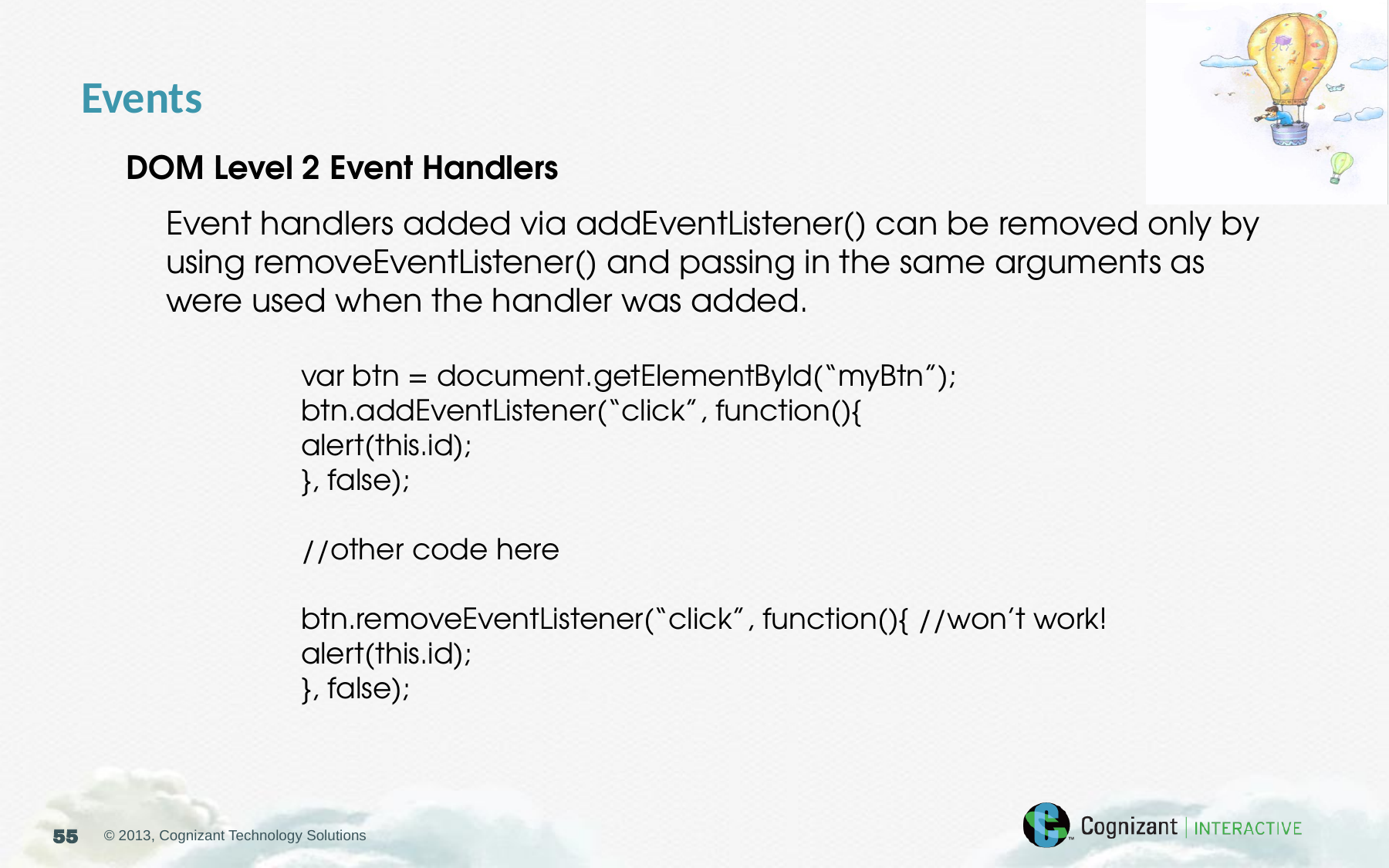

Events
DOM Level 2 Event Handlers
Event handlers added via addEventListener() can be removed only by using removeEventListener() and passing in the same arguments as were used when the handler was added.
var btn = document.getElementById(“myBtn”);
btn.addEventListener(“click”, function(){
alert(this.id);
}, false);

//other code here

btn.removeEventListener(“click”, function(){ //won’t work!
alert(this.id);
}, false);